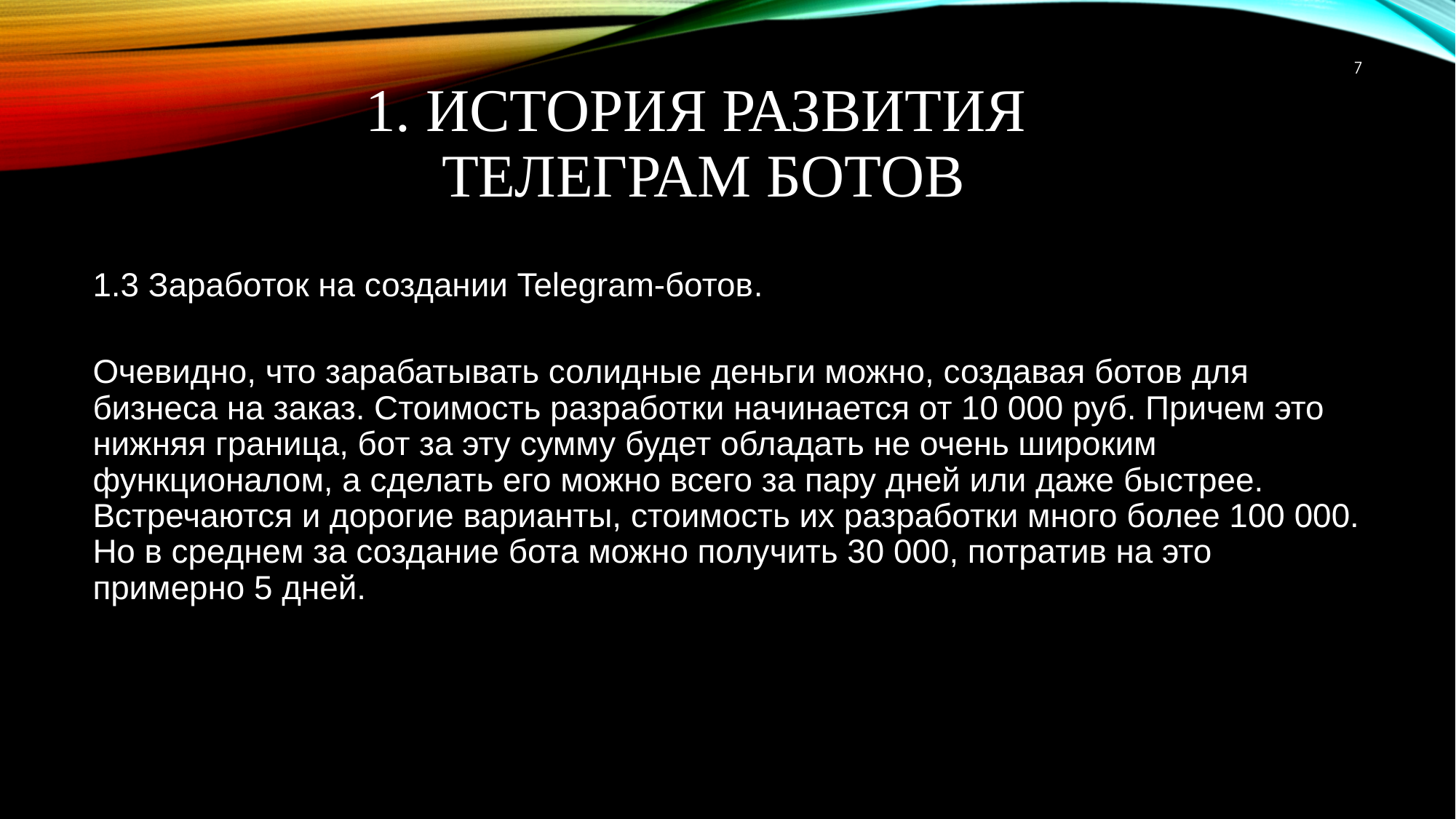

7
# 1. История развития телеграм ботов
1.3 Заработок на создании Telegram-ботов.
Очевидно, что зарабатывать солидные деньги можно, создавая ботов для бизнеса на заказ. Стоимость разработки начинается от 10 000 руб. Причем это нижняя граница, бот за эту сумму будет обладать не очень широким функционалом, а сделать его можно всего за пару дней или даже быстрее.
Встречаются и дорогие варианты, стоимость их разработки много более 100 000. Но в среднем за создание бота можно получить 30 000, потратив на это примерно 5 дней.